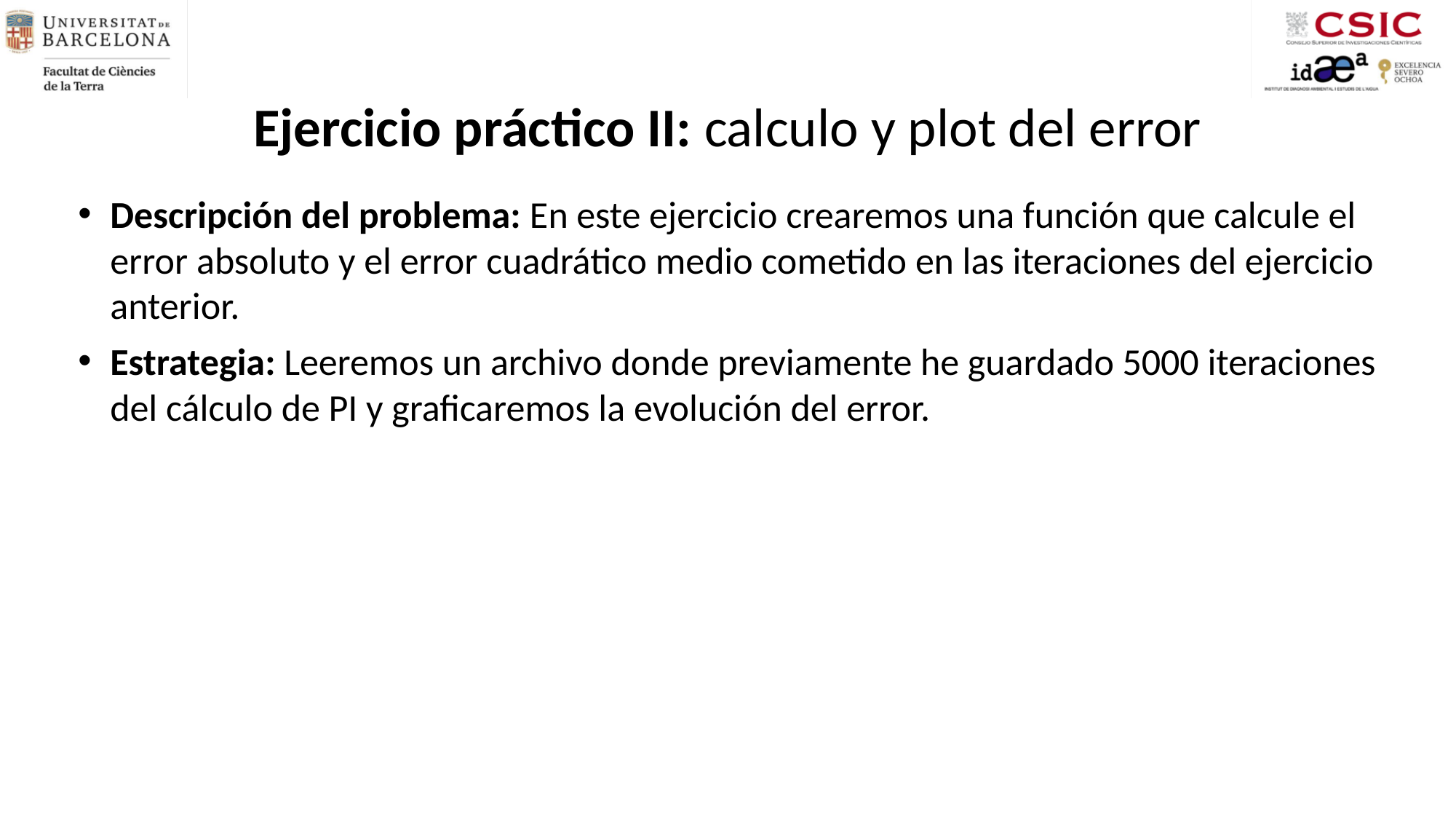

# Ejercicio práctico II: calculo y plot del error
Descripción del problema: En este ejercicio crearemos una función que calcule el error absoluto y el error cuadrático medio cometido en las iteraciones del ejercicio anterior.
Estrategia: Leeremos un archivo donde previamente he guardado 5000 iteraciones del cálculo de PI y graficaremos la evolución del error.